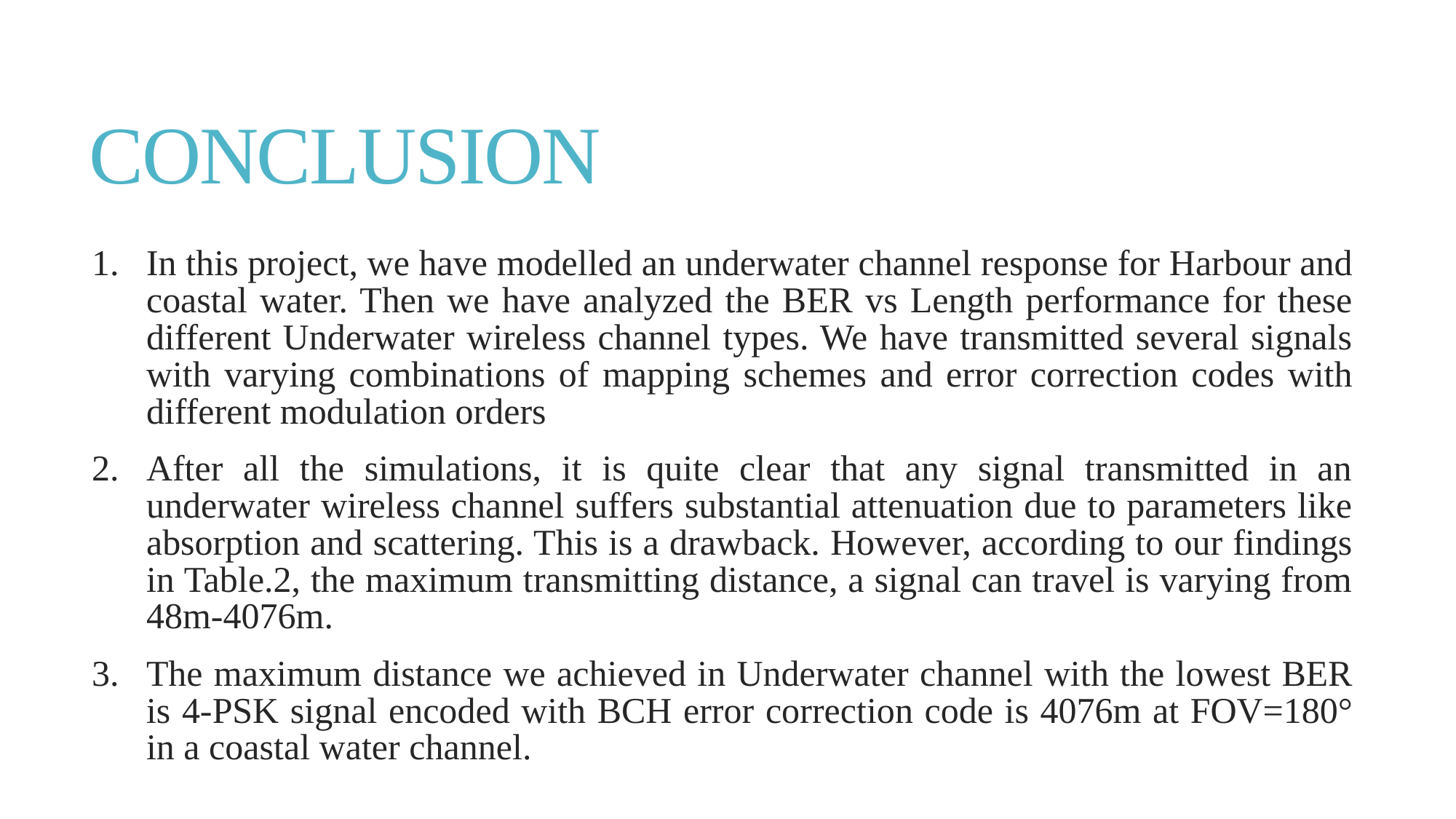

# CONCLUSION
In this project, we have modelled an underwater channel response for Harbour and coastal water. Then we have analyzed the BER vs Length performance for these different Underwater wireless channel types. We have transmitted several signals with varying combinations of mapping schemes and error correction codes with different modulation orders
After all the simulations, it is quite clear that any signal transmitted in an underwater wireless channel suffers substantial attenuation due to parameters like absorption and scattering. This is a drawback. However, according to our findings in Table.2, the maximum transmitting distance, a signal can travel is varying from 48m-4076m.
The maximum distance we achieved in Underwater channel with the lowest BER is 4-PSK signal encoded with BCH error correction code is 4076m at FOV=180° in a coastal water channel.